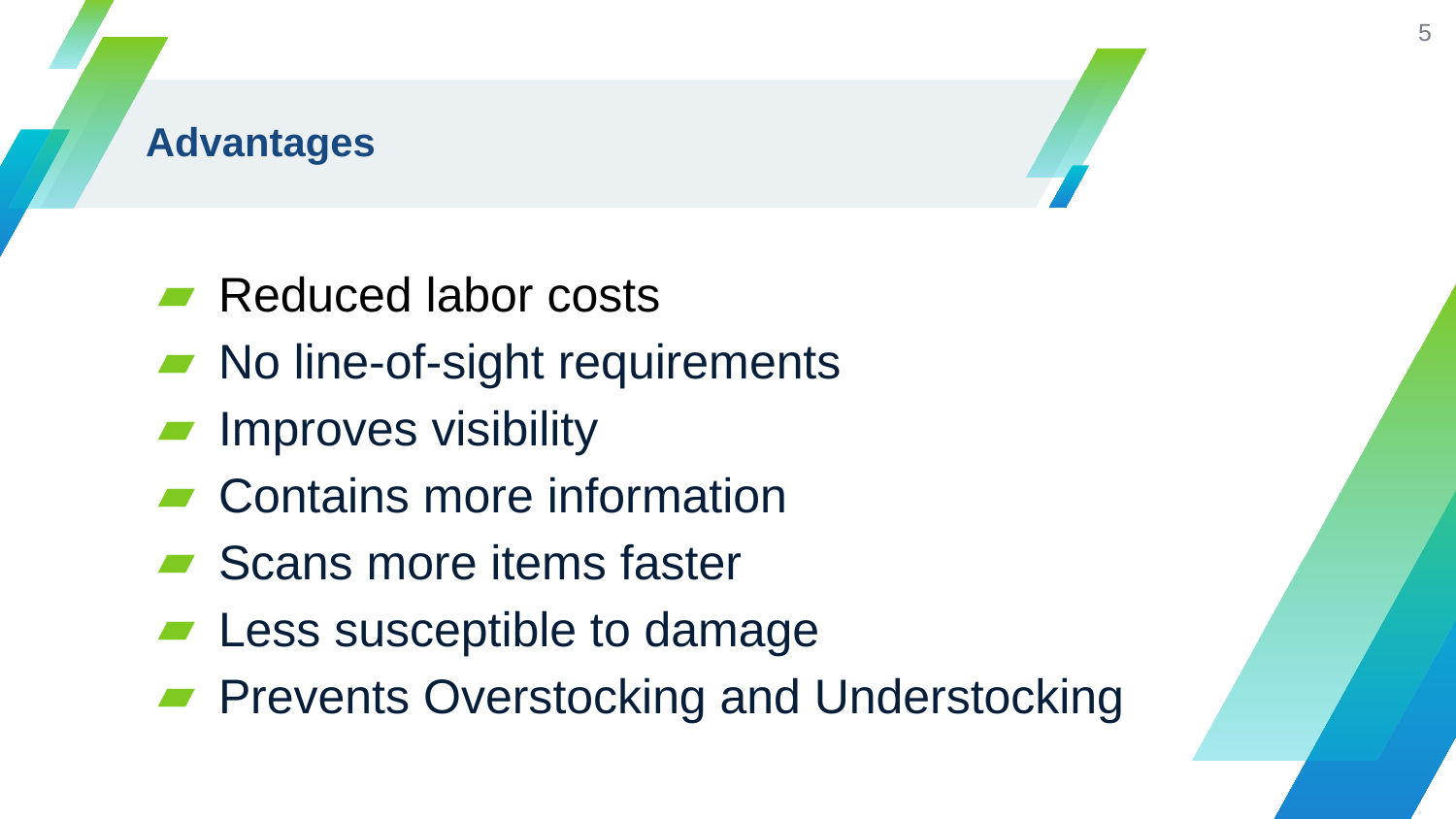

5
# Advantages
Reduced labor costs
No line-of-sight requirements
Improves visibility
Contains more information
Scans more items faster
Less susceptible to damage
Prevents Overstocking and Understocking